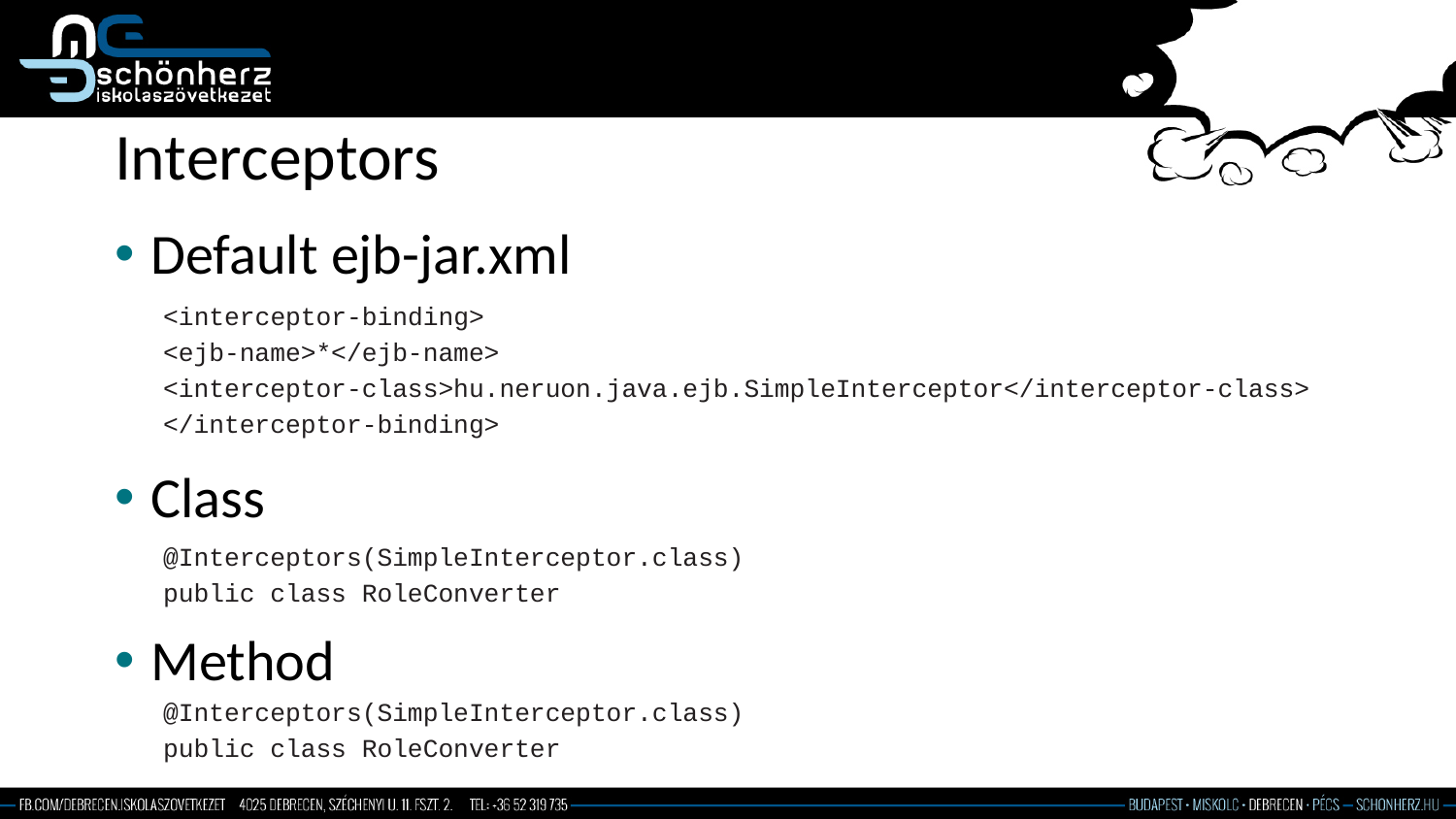

# Interceptors
Default ejb-jar.xml

Class

Method

<interceptor-binding>
<ejb-name>*</ejb-name>
<interceptor-class>hu.neruon.java.ejb.SimpleInterceptor</interceptor-class>
</interceptor-binding>
@Interceptors(SimpleInterceptor.class)
public class RoleConverter
@Interceptors(SimpleInterceptor.class)
public class RoleConverter